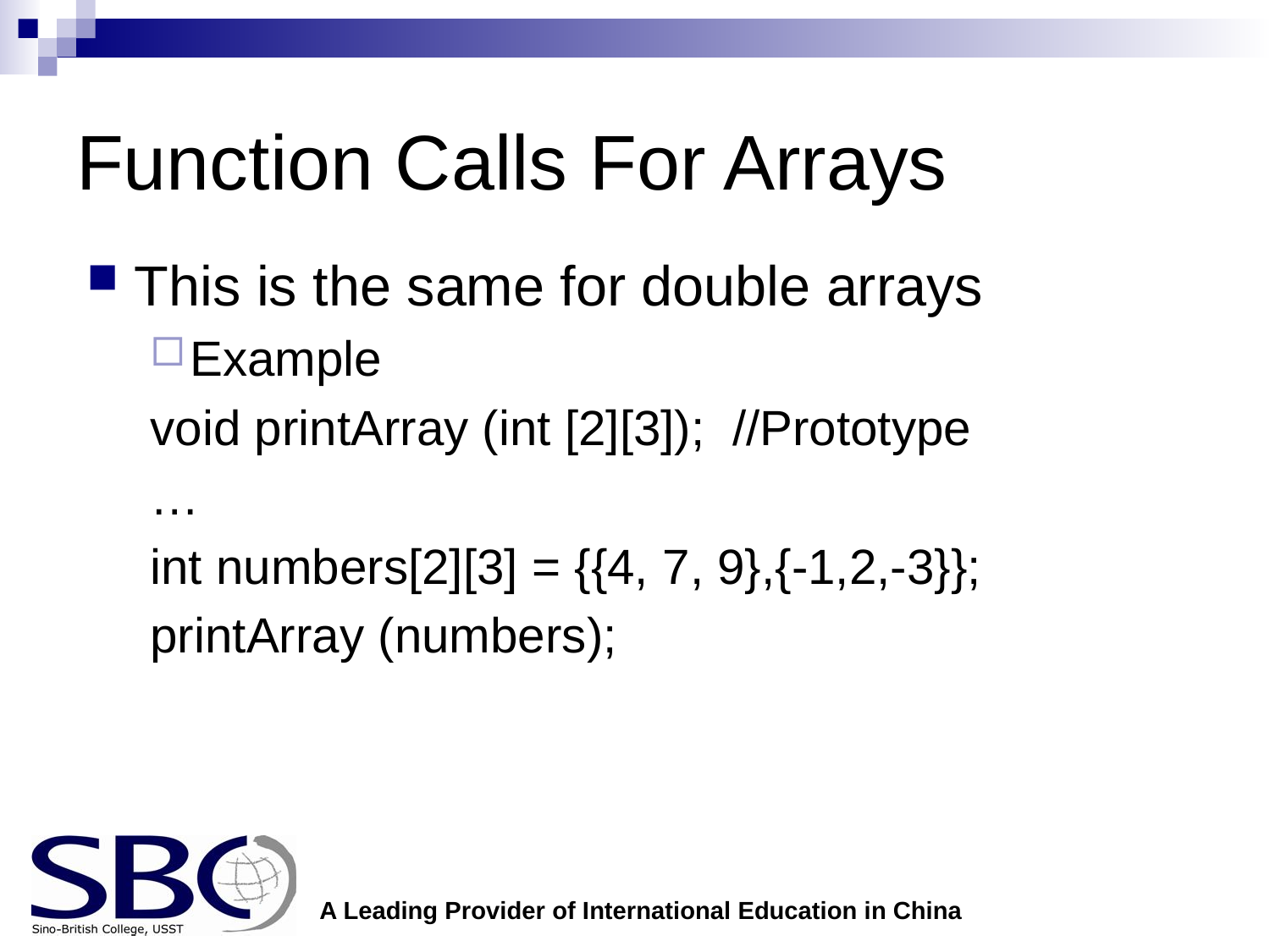

# Function Calls For Arrays
This is the same for double arrays
Example
void printArray (int [2][3]);  //Prototype
…
int numbers[2][3] = {{4, 7, 9},{-1,2,-3}};
printArray (numbers);
A Leading Provider of International Education in China